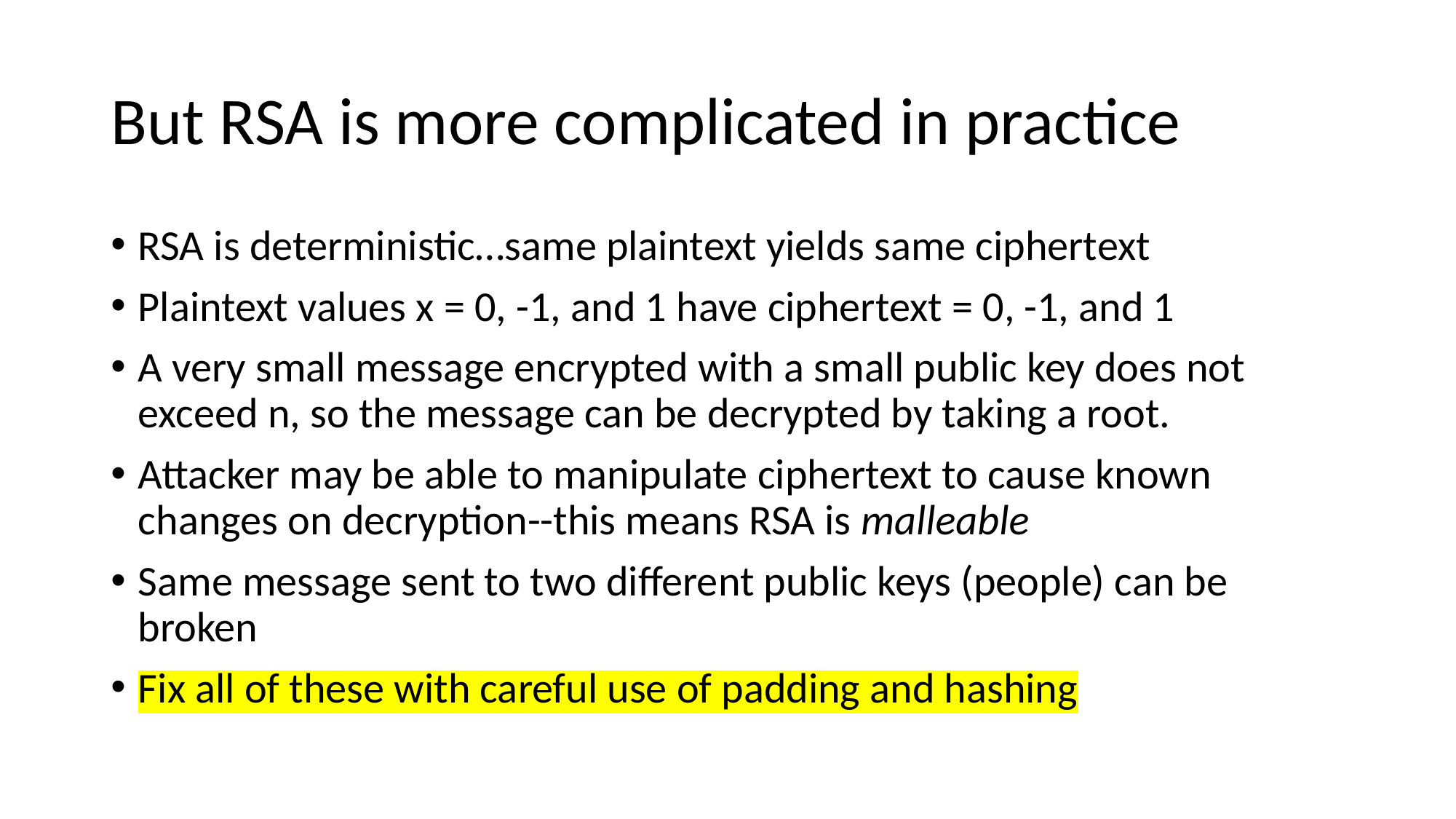

# But RSA is more complicated in practice
RSA is deterministic…same plaintext yields same ciphertext
Plaintext values x = 0, -1, and 1 have ciphertext = 0, -1, and 1
A very small message encrypted with a small public key does not exceed n, so the message can be decrypted by taking a root.
Attacker may be able to manipulate ciphertext to cause known changes on decryption--this means RSA is malleable
Same message sent to two different public keys (people) can be broken
Fix all of these with careful use of padding and hashing